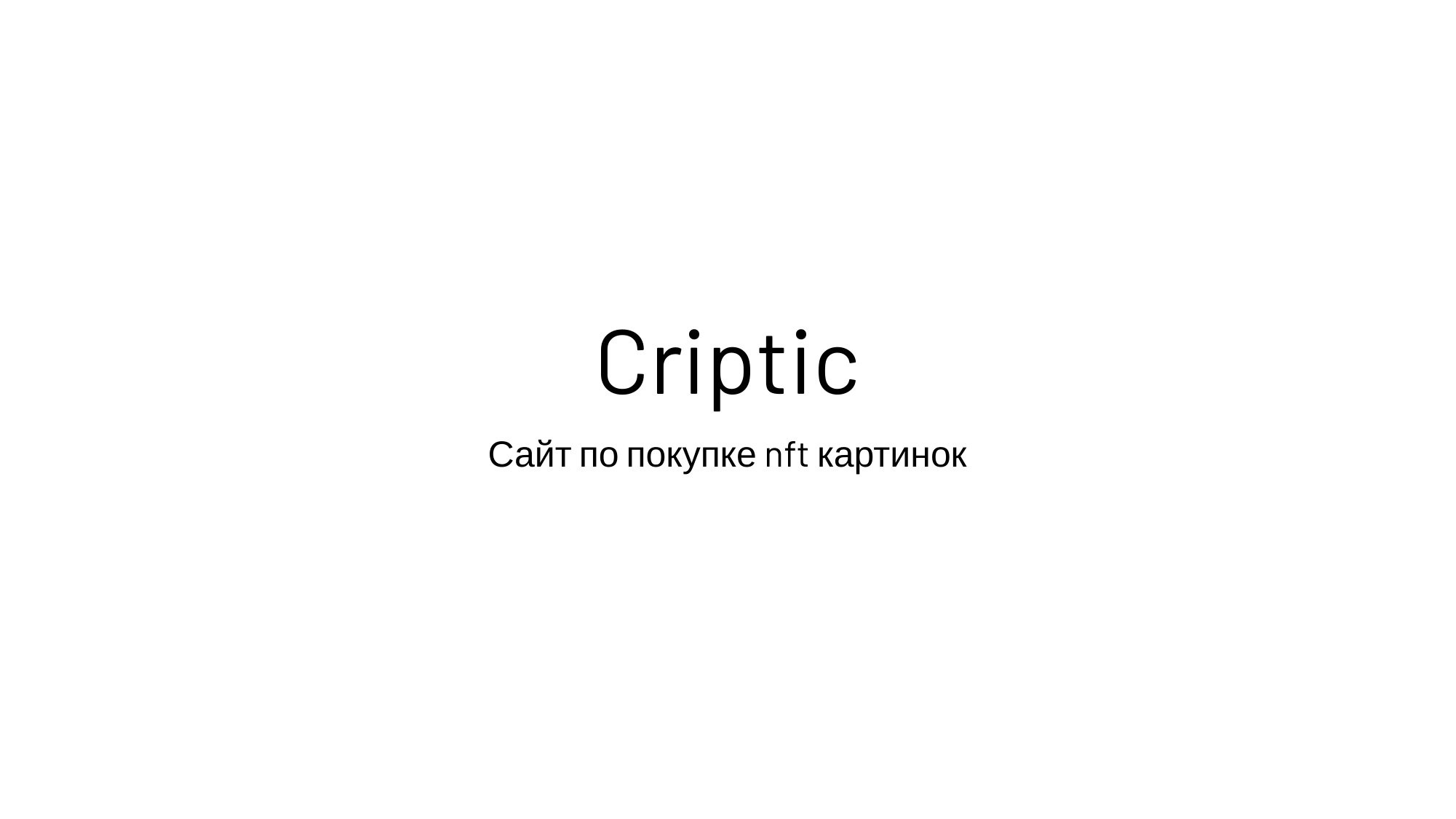

# Criptic
Сайт по покупке nft картинок